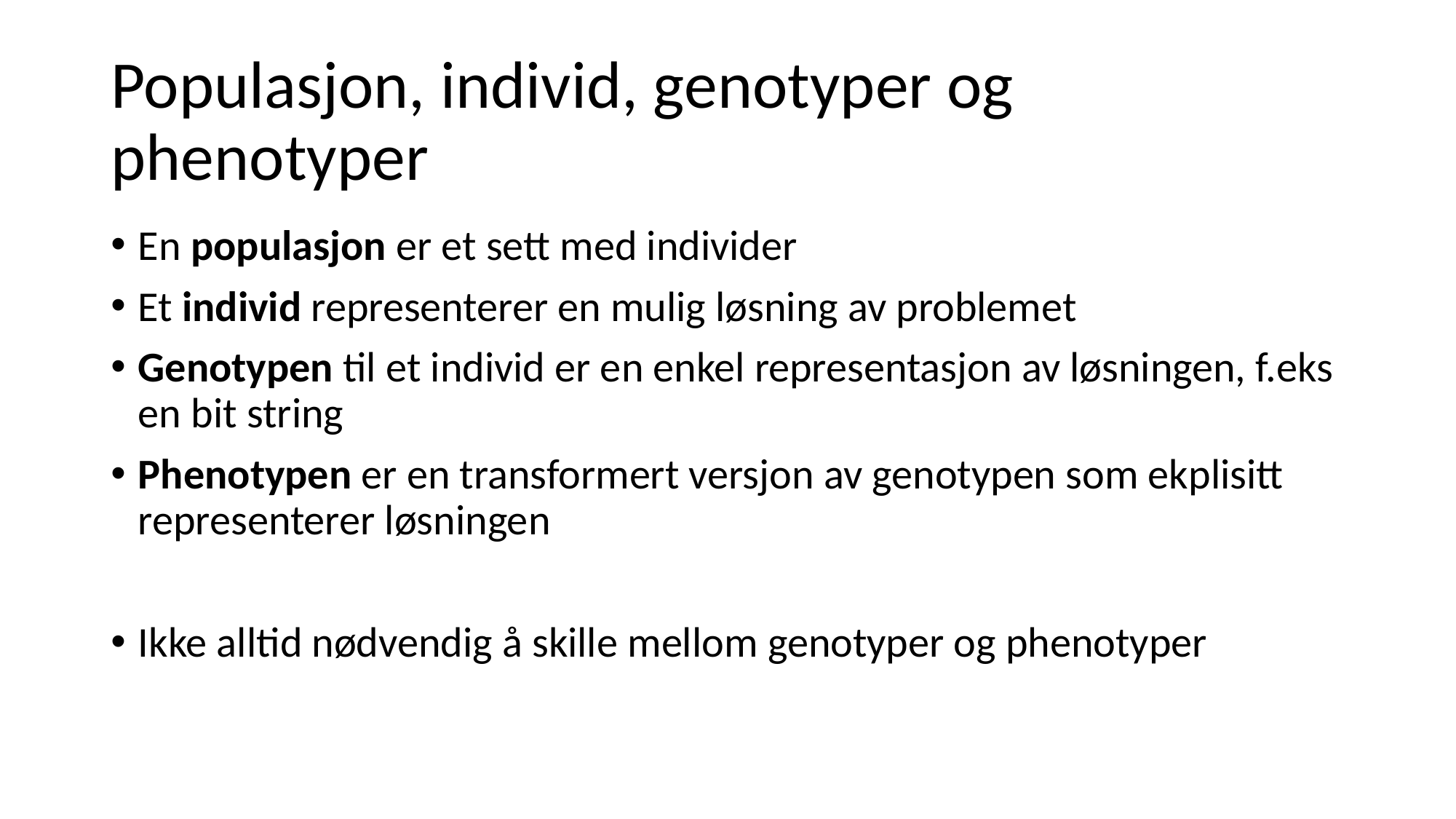

# Populasjon, individ, genotyper og phenotyper
En populasjon er et sett med individer
Et individ representerer en mulig løsning av problemet
Genotypen til et individ er en enkel representasjon av løsningen, f.eks en bit string
Phenotypen er en transformert versjon av genotypen som ekplisitt representerer løsningen

Ikke alltid nødvendig å skille mellom genotyper og phenotyper